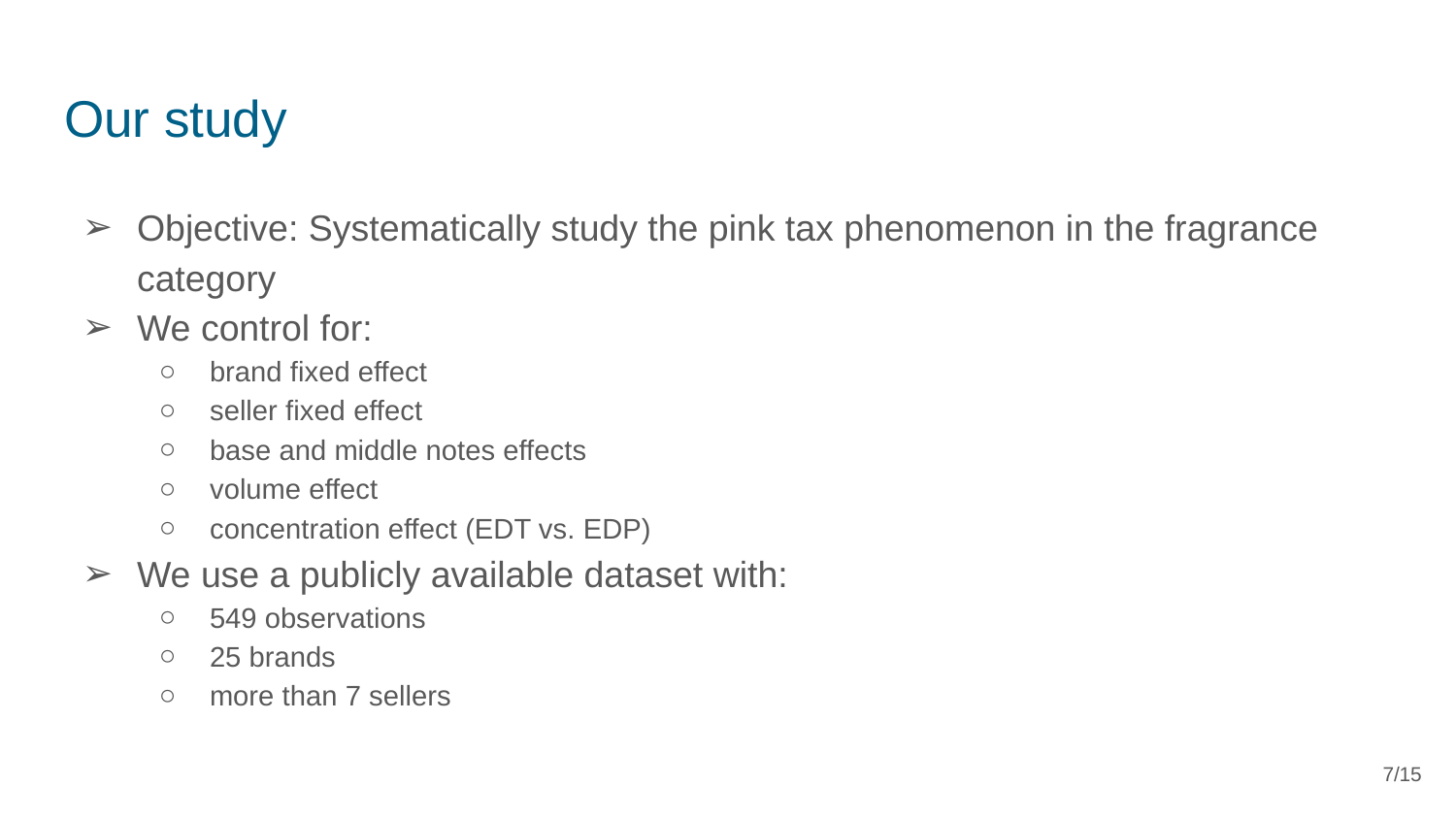

# Our study
Objective: Systematically study the pink tax phenomenon in the fragrance category
We control for:
brand fixed effect
seller fixed effect
base and middle notes effects
volume effect
concentration effect (EDT vs. EDP)
We use a publicly available dataset with:
549 observations
25 brands
more than 7 sellers
7/15